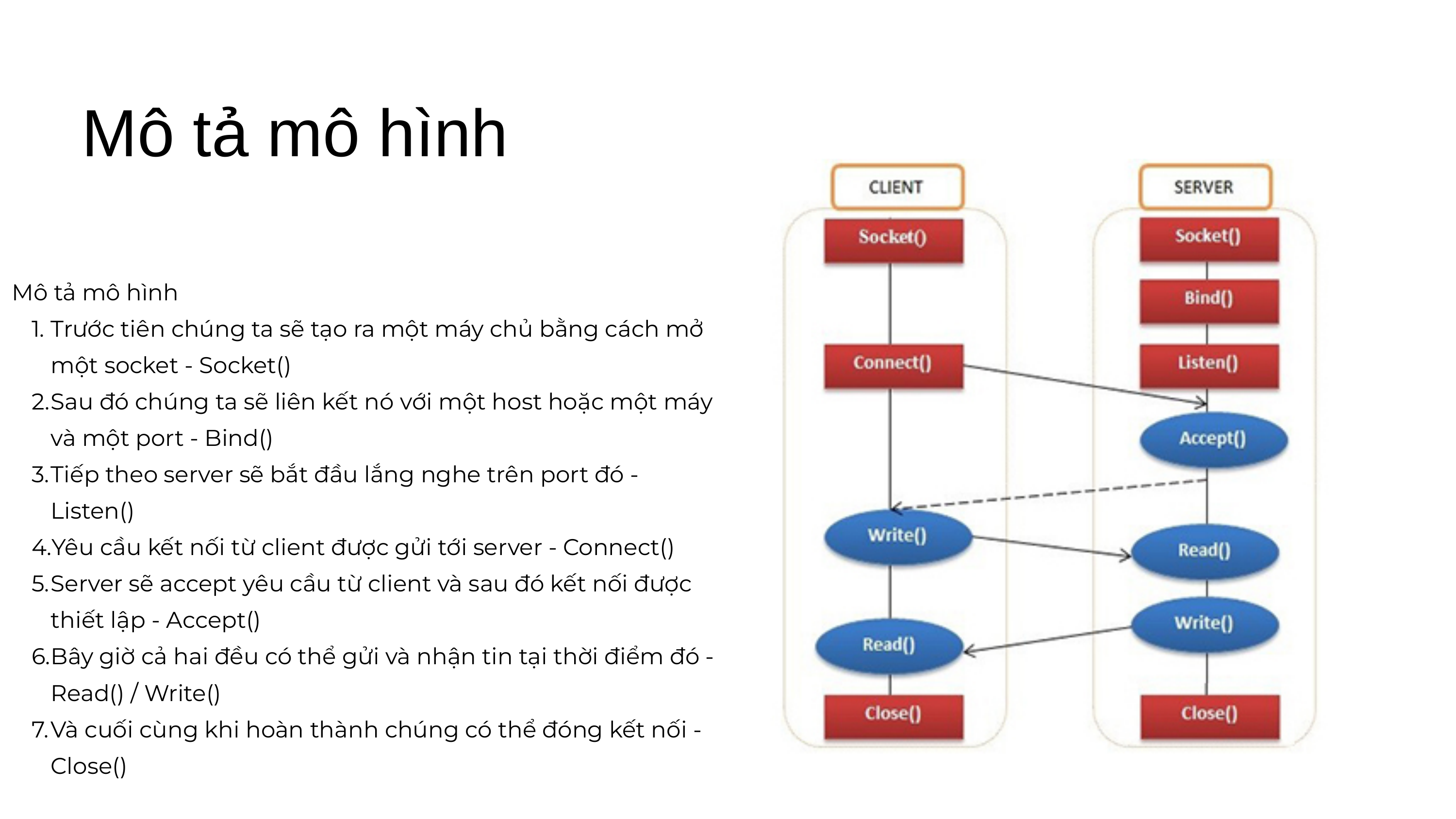

Mô tả mô hình

Mô tả mô hình
Trước tiên chúng ta sẽ tạo ra một máy chủ bằng cách mở một socket - Socket()
Sau đó chúng ta sẽ liên kết nó với một host hoặc một máy và một port - Bind()
Tiếp theo server sẽ bắt đầu lắng nghe trên port đó - Listen()
Yêu cầu kết nối từ client được gửi tới server - Connect()
Server sẽ accept yêu cầu từ client và sau đó kết nối được thiết lập - Accept()
Bây giờ cả hai đều có thể gửi và nhận tin tại thời điểm đó - Read() / Write()
Và cuối cùng khi hoàn thành chúng có thể đóng kết nối - Close()